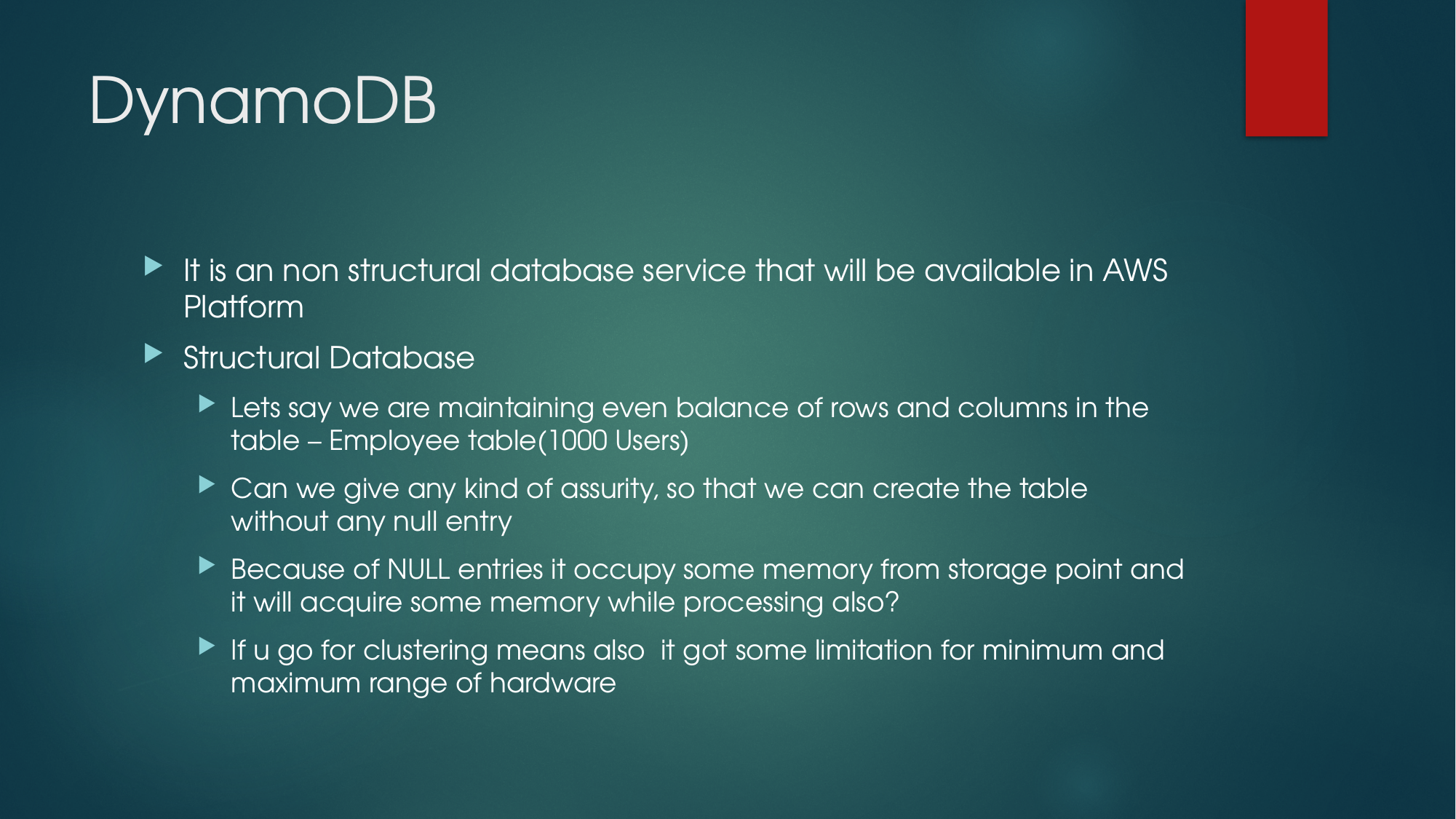

# DynamoDB
It is an non structural database service that will be available in AWS Platform
Structural Database
Lets say we are maintaining even balance of rows and columns in the table – Employee table(1000 Users)
Can we give any kind of assurity, so that we can create the table without any null entry
Because of NULL entries it occupy some memory from storage point and it will acquire some memory while processing also?
If u go for clustering means also  it got some limitation for minimum and maximum range of hardware